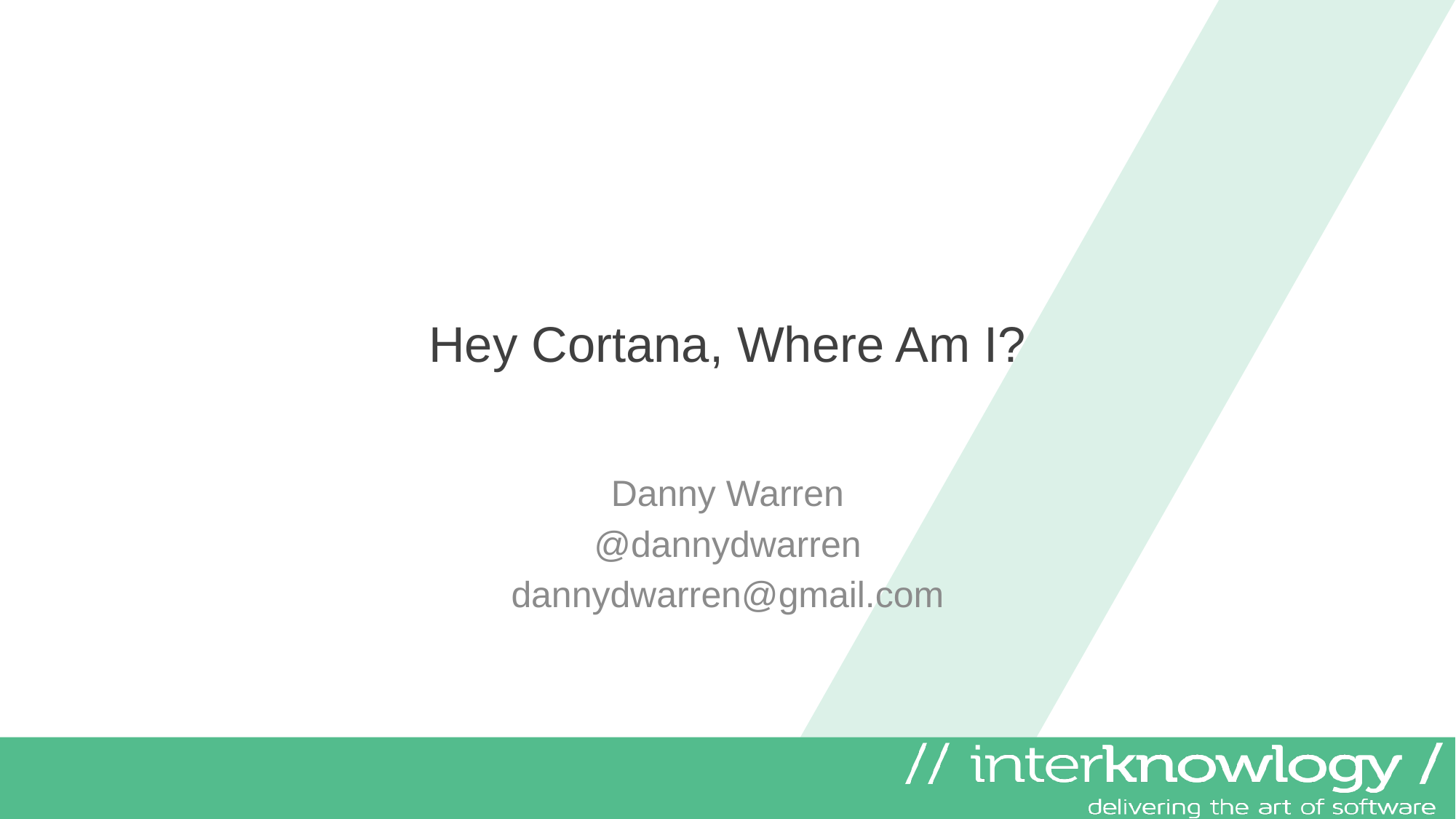

# Hey Cortana, Where Am I?
Danny Warren
@dannydwarren
dannydwarren@gmail.com